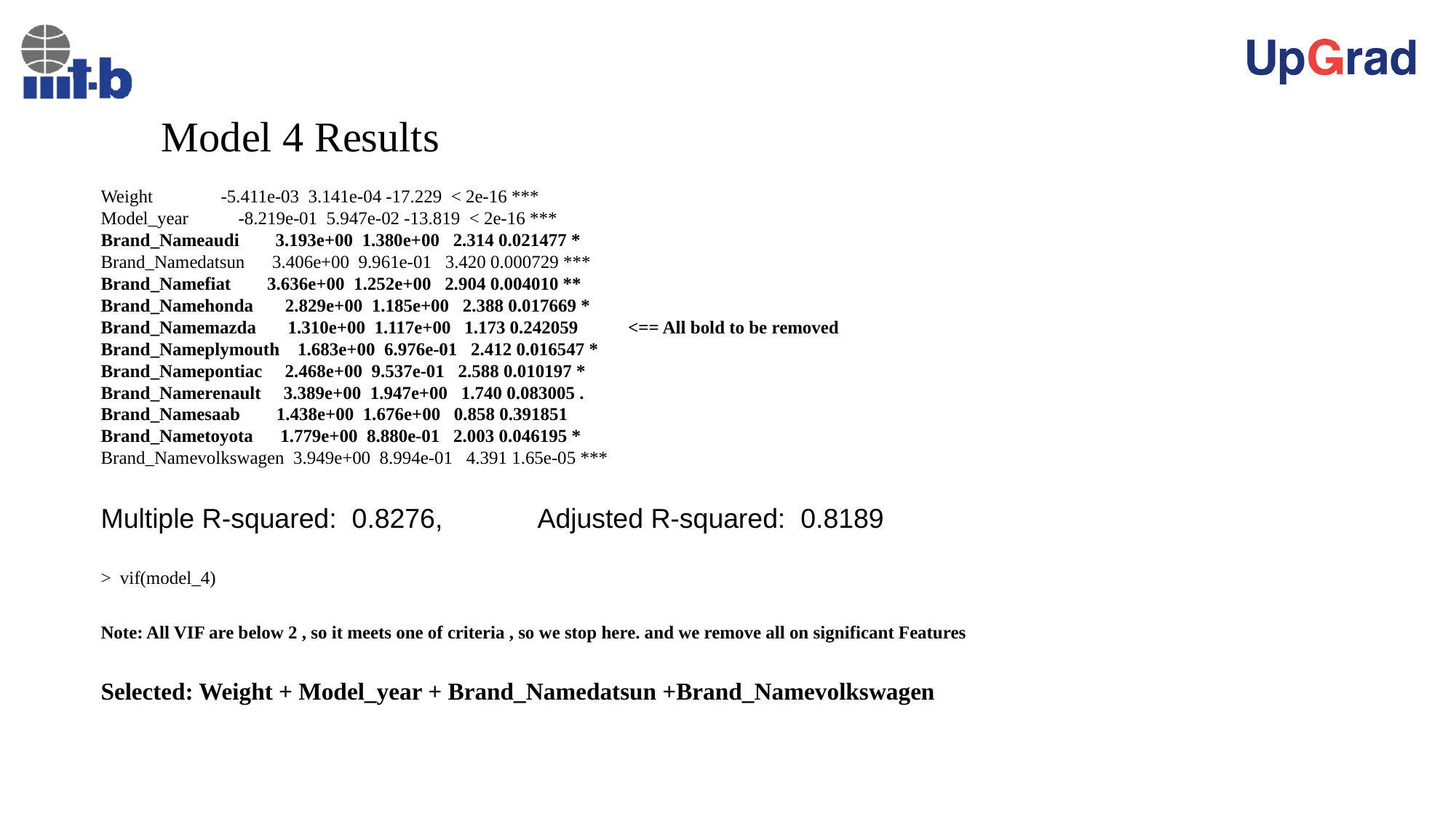

Model 4 Results
Weight               -5.411e-03  3.141e-04 -17.229  < 2e-16 ***
Model_year           -8.219e-01  5.947e-02 -13.819  < 2e-16 ***
Brand_Nameaudi        3.193e+00  1.380e+00   2.314 0.021477 *
Brand_Namedatsun      3.406e+00  9.961e-01   3.420 0.000729 ***
Brand_Namefiat        3.636e+00  1.252e+00   2.904 0.004010 **
Brand_Namehonda       2.829e+00  1.185e+00   2.388 0.017669 *
Brand_Namemazda       1.310e+00  1.117e+00   1.173 0.242059           <== All bold to be removed
Brand_Nameplymouth    1.683e+00  6.976e-01   2.412 0.016547 *
Brand_Namepontiac     2.468e+00  9.537e-01   2.588 0.010197 *
Brand_Namerenault     3.389e+00  1.947e+00   1.740 0.083005 .
Brand_Namesaab        1.438e+00  1.676e+00   0.858 0.391851
Brand_Nametoyota      1.779e+00  8.880e-01   2.003 0.046195 *
Brand_Namevolkswagen  3.949e+00  8.994e-01   4.391 1.65e-05 ***

Multiple R-squared:  0.8276,	Adjusted R-squared:  0.8189

>  vif(model_4)

Note: All VIF are below 2 , so it meets one of criteria , so we stop here. and we remove all on significant Features

Selected: Weight + Model_year + Brand_Namedatsun +Brand_Namevolkswagen